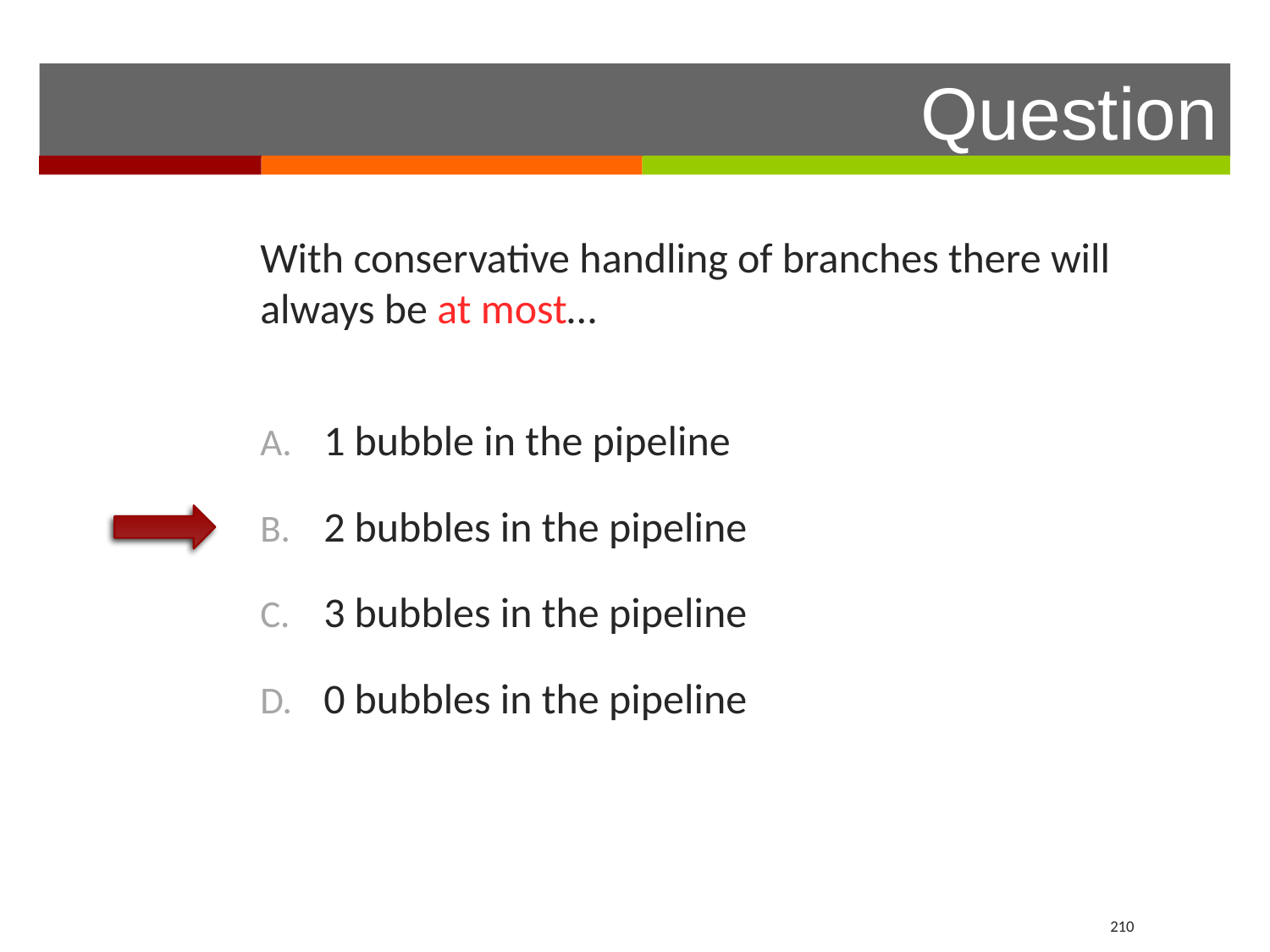

With conservative handling of branches there will always be at most…

1 bubble in the pipeline
2 bubbles in the pipeline
3 bubbles in the pipeline
0 bubbles in the pipeline

210